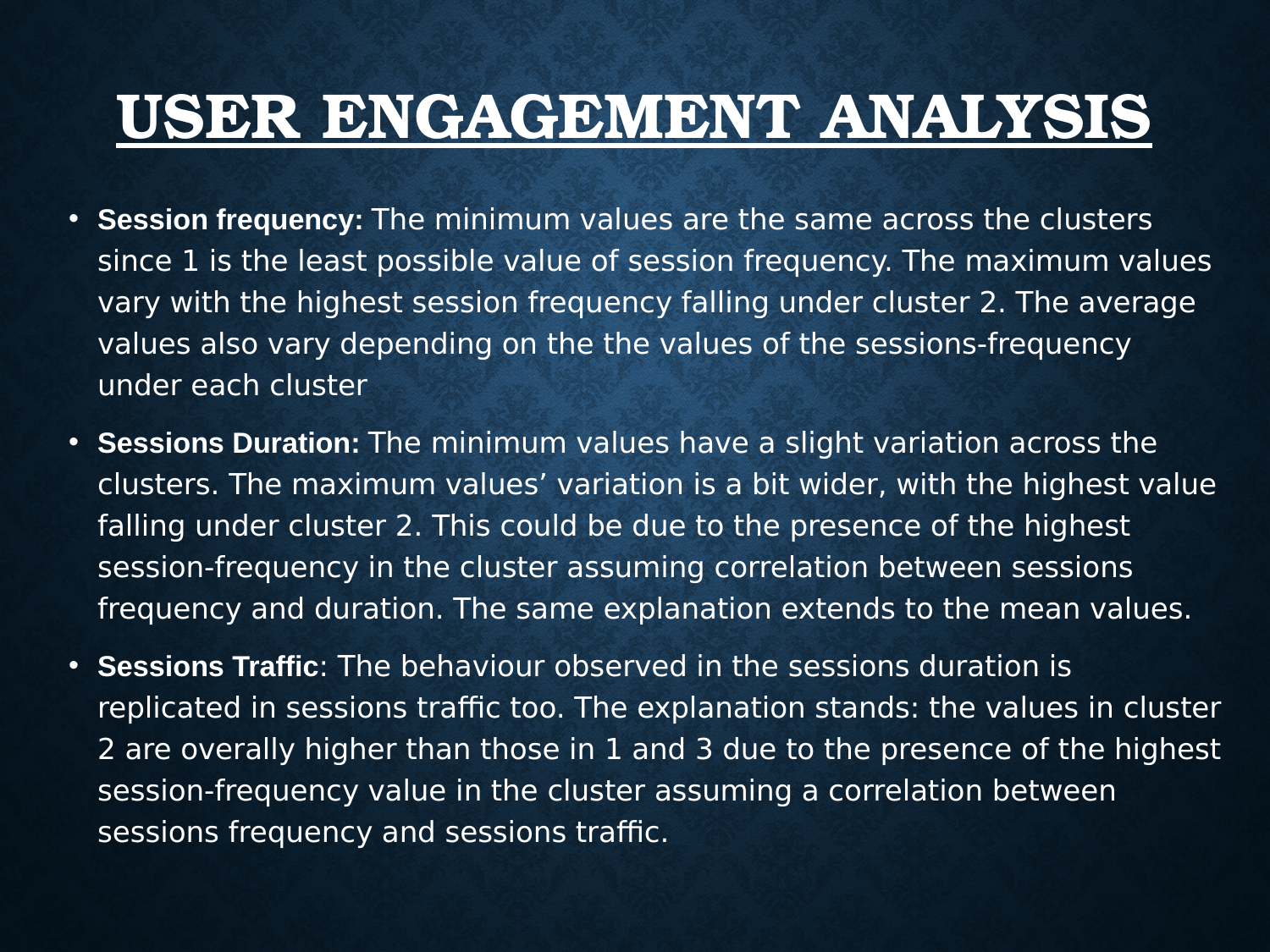

# USER ENGAGEMENT Analysis
Session frequency: The minimum values are the same across the clusters since 1 is the least possible value of session frequency. The maximum values vary with the highest session frequency falling under cluster 2. The average values also vary depending on the the values of the sessions-frequency under each cluster
Sessions Duration: The minimum values have a slight variation across the clusters. The maximum values’ variation is a bit wider, with the highest value falling under cluster 2. This could be due to the presence of the highest session-frequency in the cluster assuming correlation between sessions frequency and duration. The same explanation extends to the mean values.
Sessions Traffic: The behaviour observed in the sessions duration is replicated in sessions traffic too. The explanation stands: the values in cluster 2 are overally higher than those in 1 and 3 due to the presence of the highest session-frequency value in the cluster assuming a correlation between sessions frequency and sessions traffic.